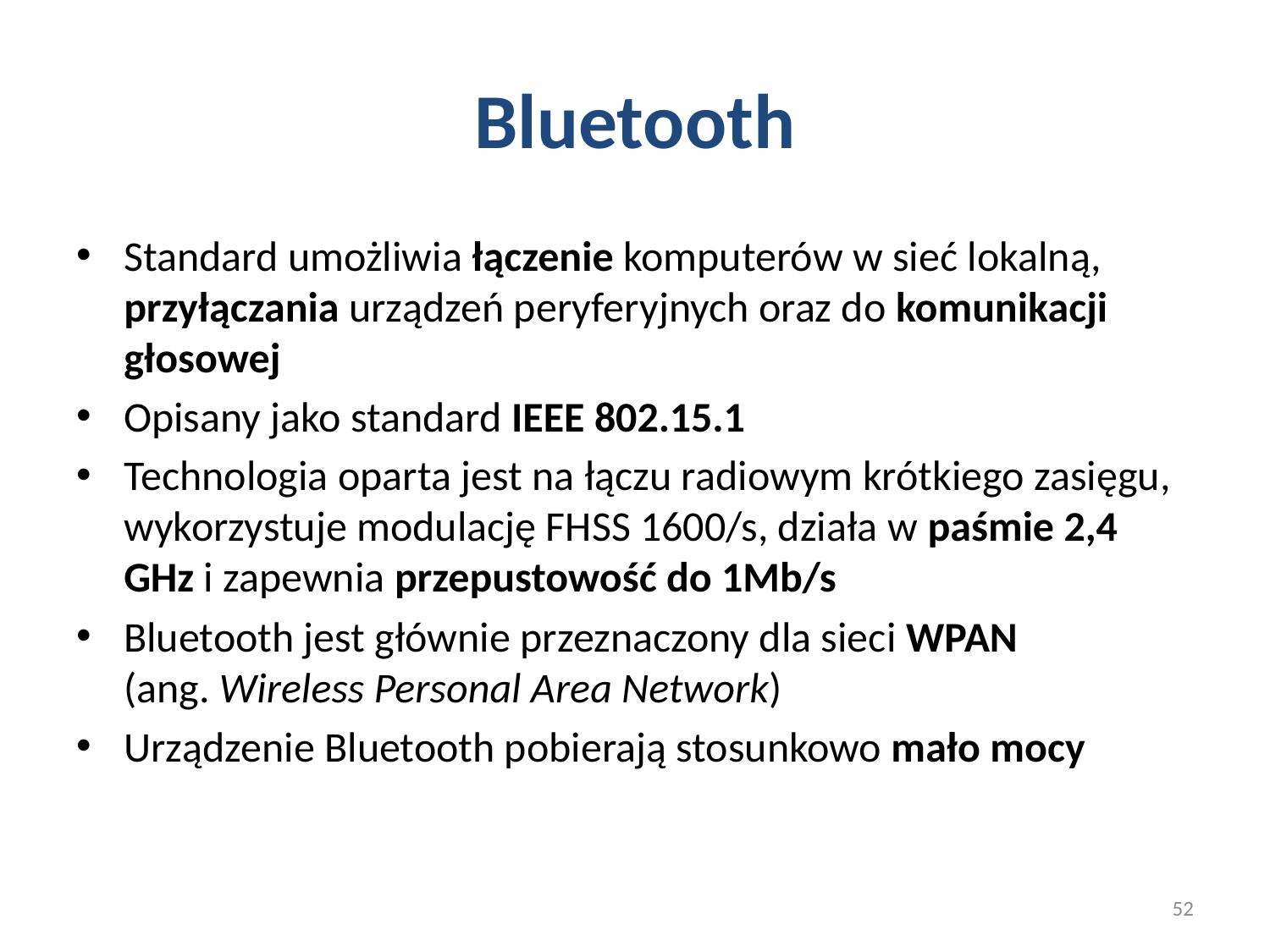

# Bluetooth
Standard umożliwia łączenie komputerów w sieć lokalną, przyłączania urządzeń peryferyjnych oraz do komunikacji głosowej
Opisany jako standard IEEE 802.15.1
Technologia oparta jest na łączu radiowym krótkiego zasięgu, wykorzystuje modulację FHSS 1600/s, działa w paśmie 2,4 GHz i zapewnia przepustowość do 1Mb/s
Bluetooth jest głównie przeznaczony dla sieci WPAN
(ang. Wireless Personal Area Network)
Urządzenie Bluetooth pobierają stosunkowo mało mocy
52